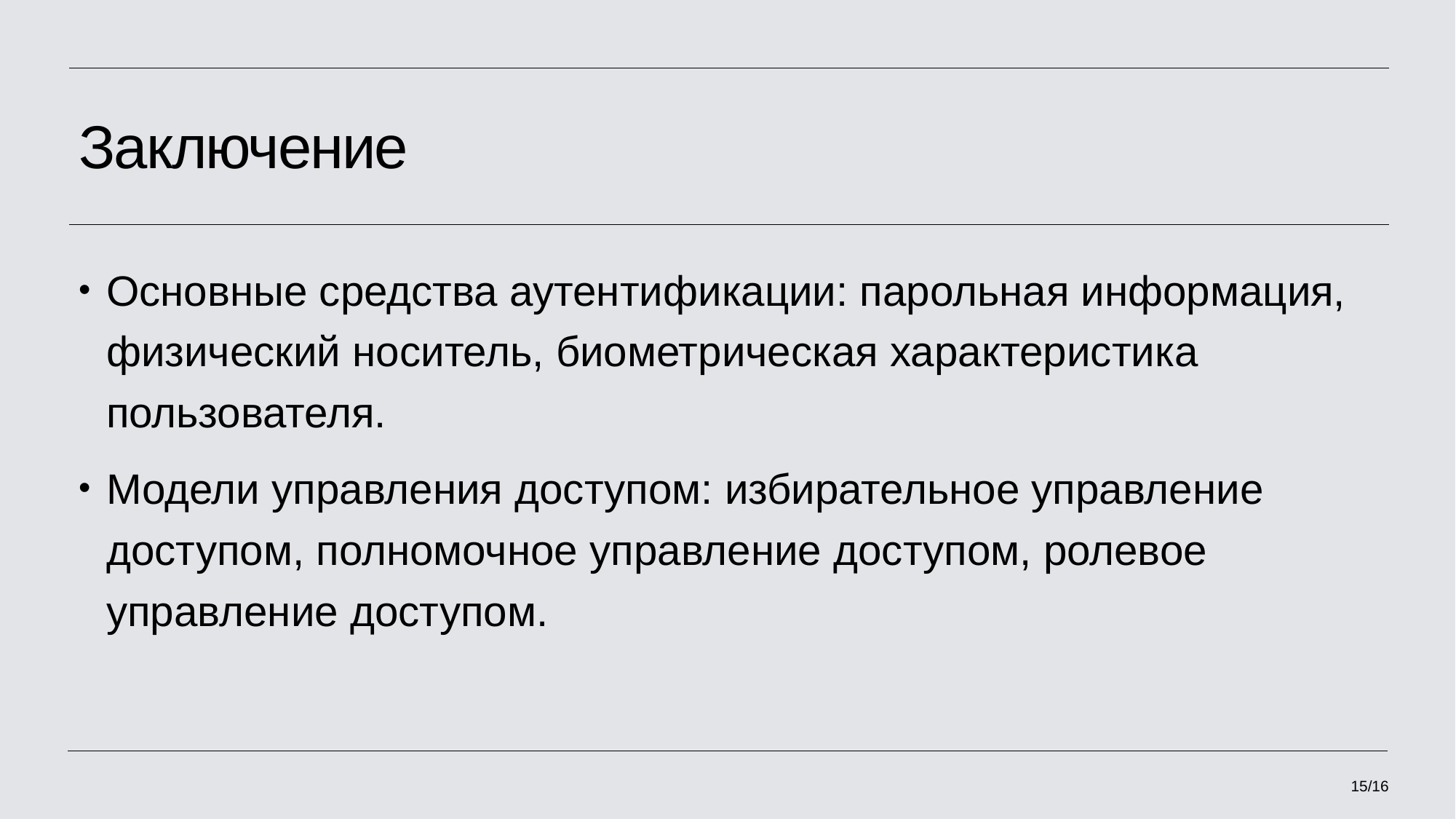

# Заключение
Основные средства аутентификации: парольная информация, физический носитель, биометрическая характеристика пользователя.
Модели управления доступом: избирательное управление доступом, полномочное управление доступом, ролевое управление доступом.

15/16